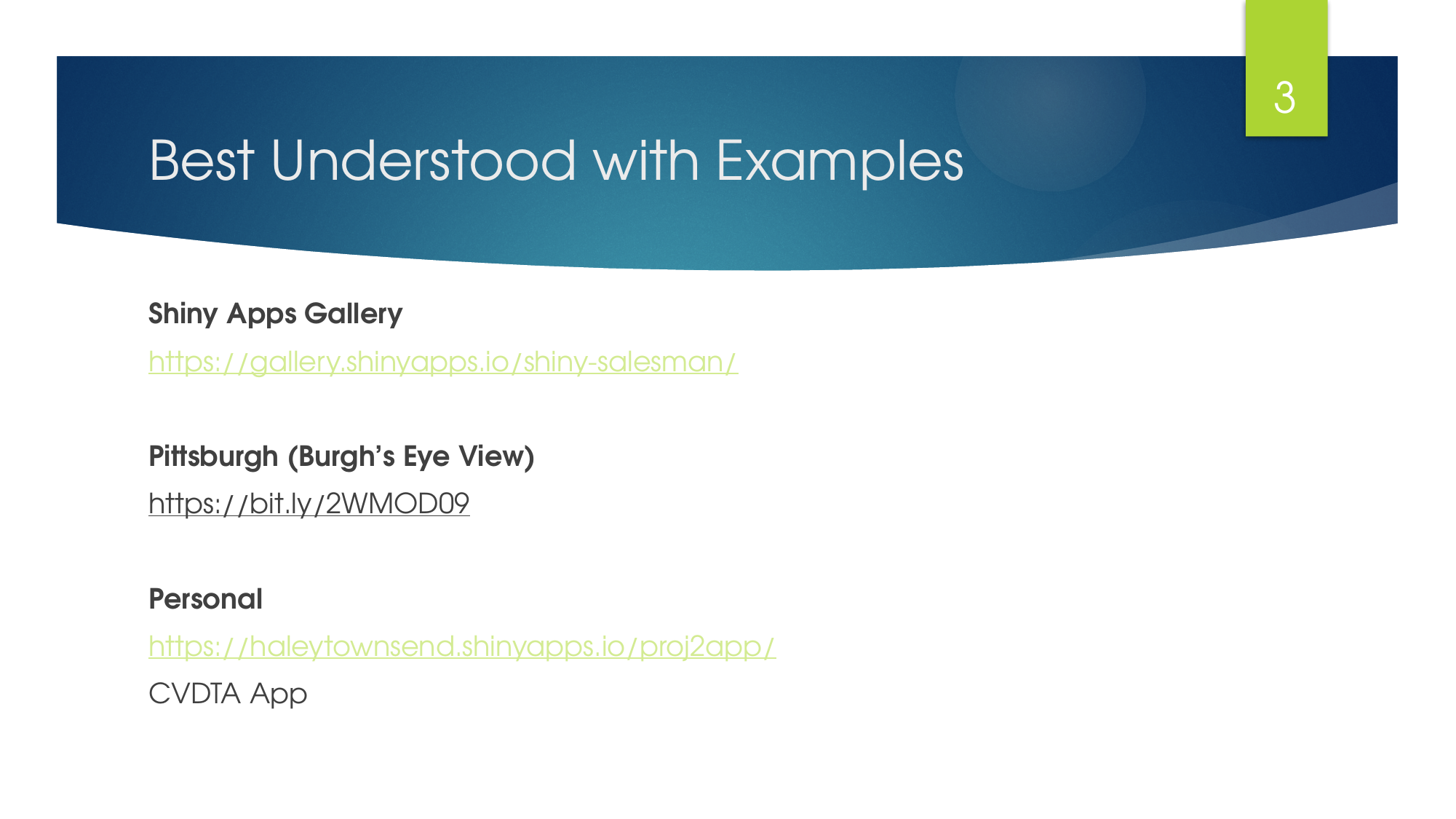

3
# Best Understood with Examples
Shiny Apps Gallery
https://gallery.shinyapps.io/shiny-salesman/

Pittsburgh (Burgh’s Eye View)
https://bit.ly/2WMOD09

Personal
https://haleytownsend.shinyapps.io/proj2app/
CVDTA App